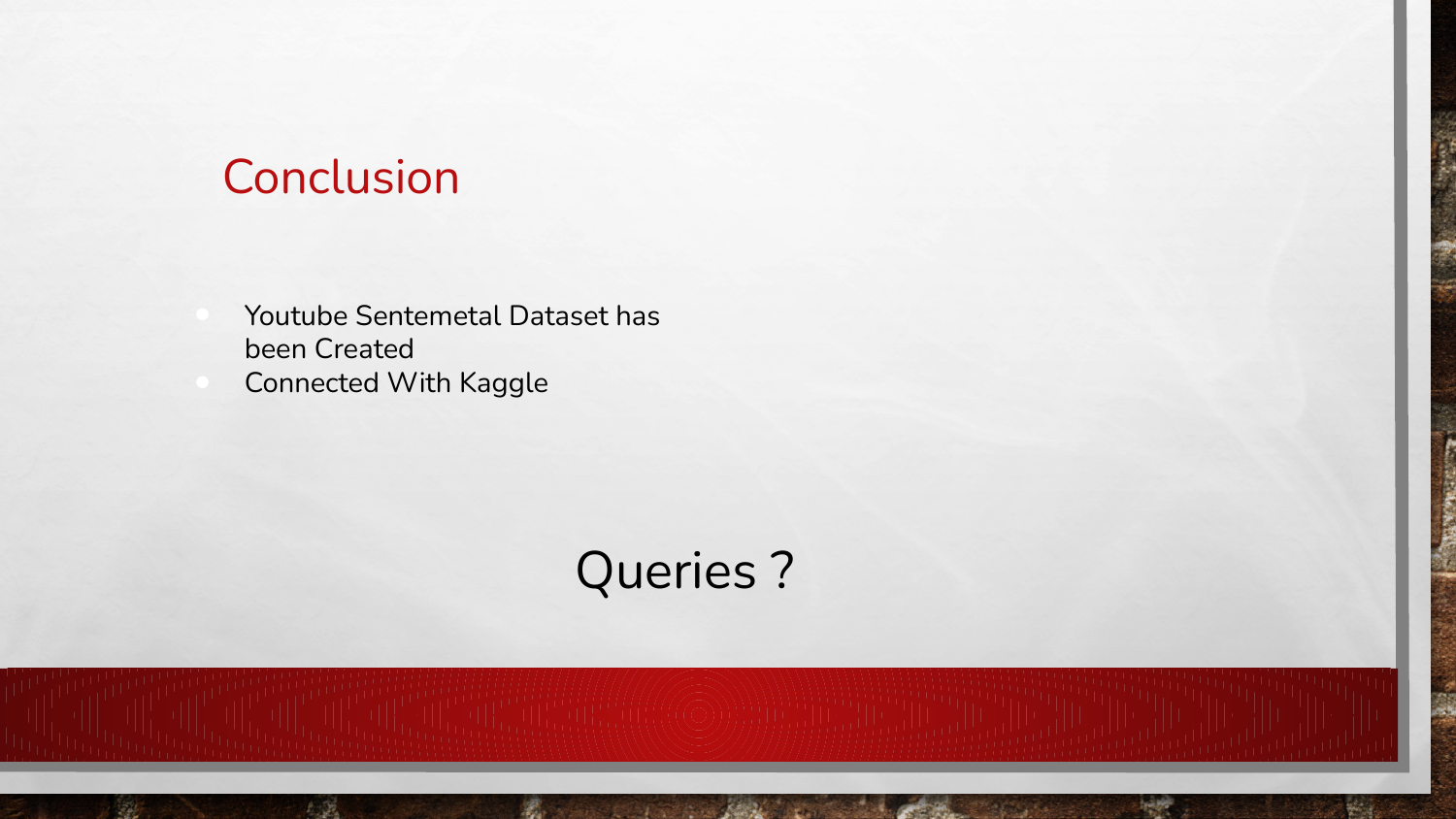

Conclusion
Youtube Sentemetal Dataset has been Created
Connected With Kaggle

Queries ?